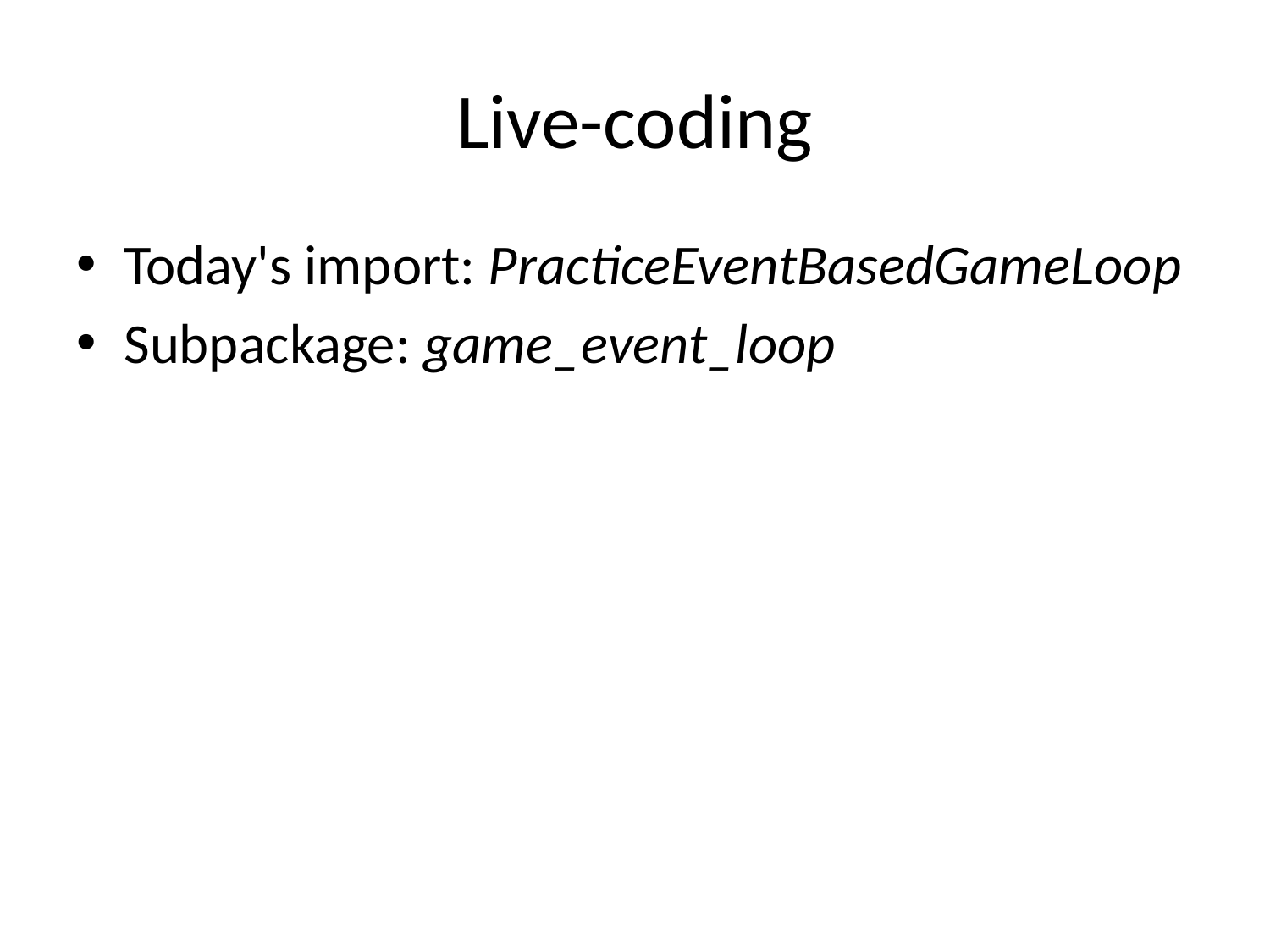

# Live-coding
Today's import: PracticeEventBasedGameLoop
Subpackage: game_event_loop